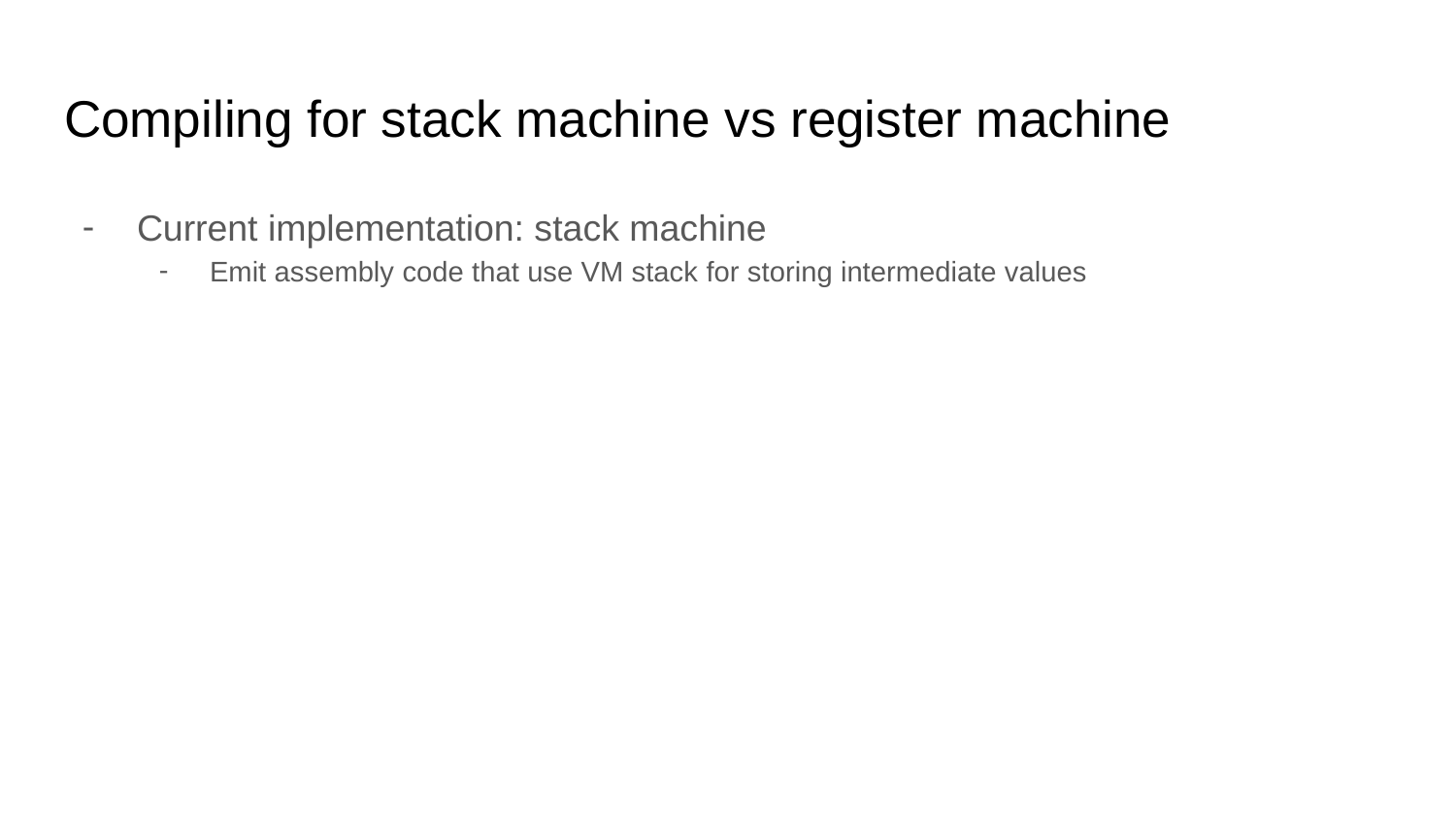

# Compiling for stack machine vs register machine
Current implementation: stack machine
Emit assembly code that use VM stack for storing intermediate values